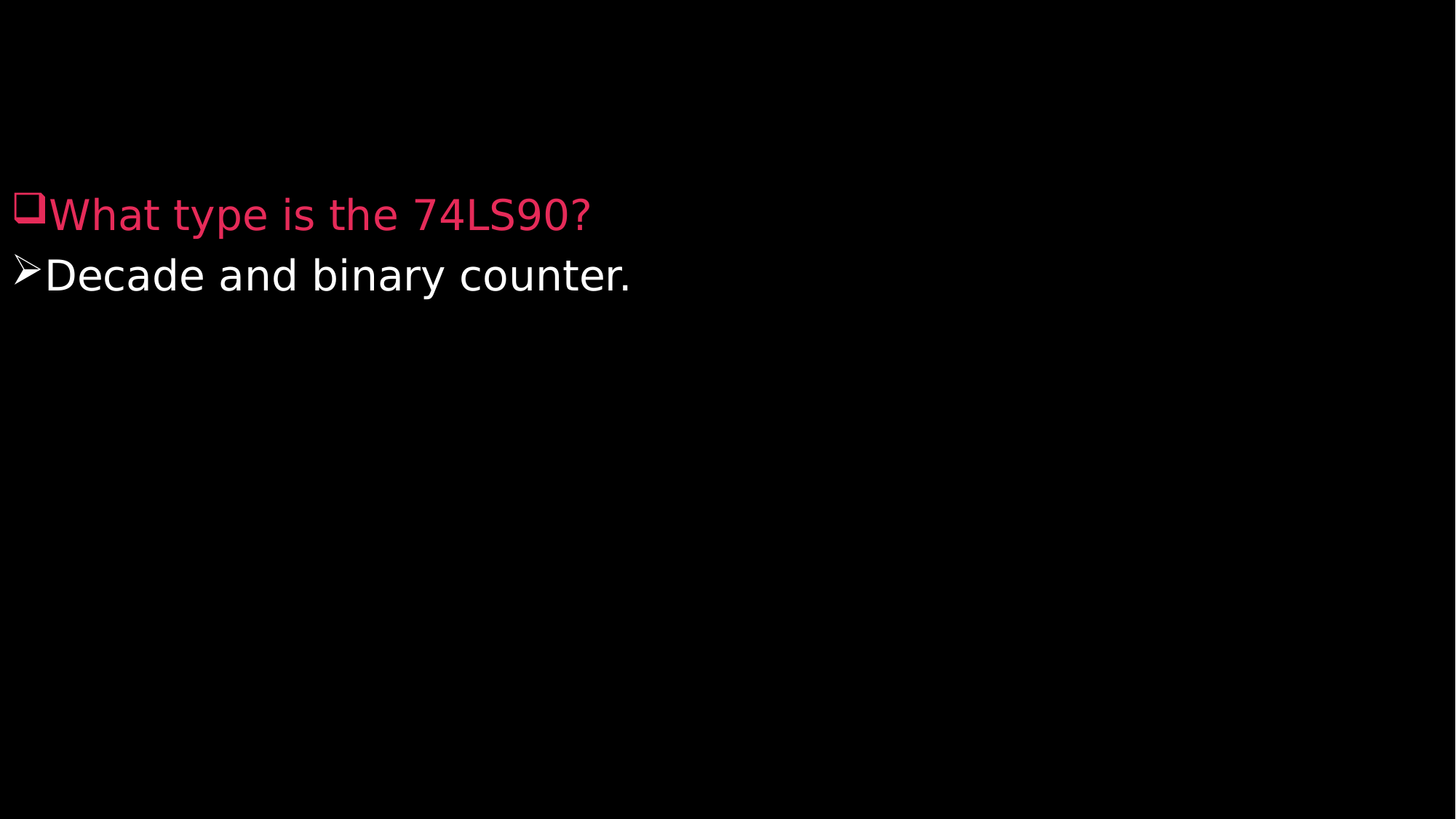

What type is the 74LS90?
Decade and binary counter.
#